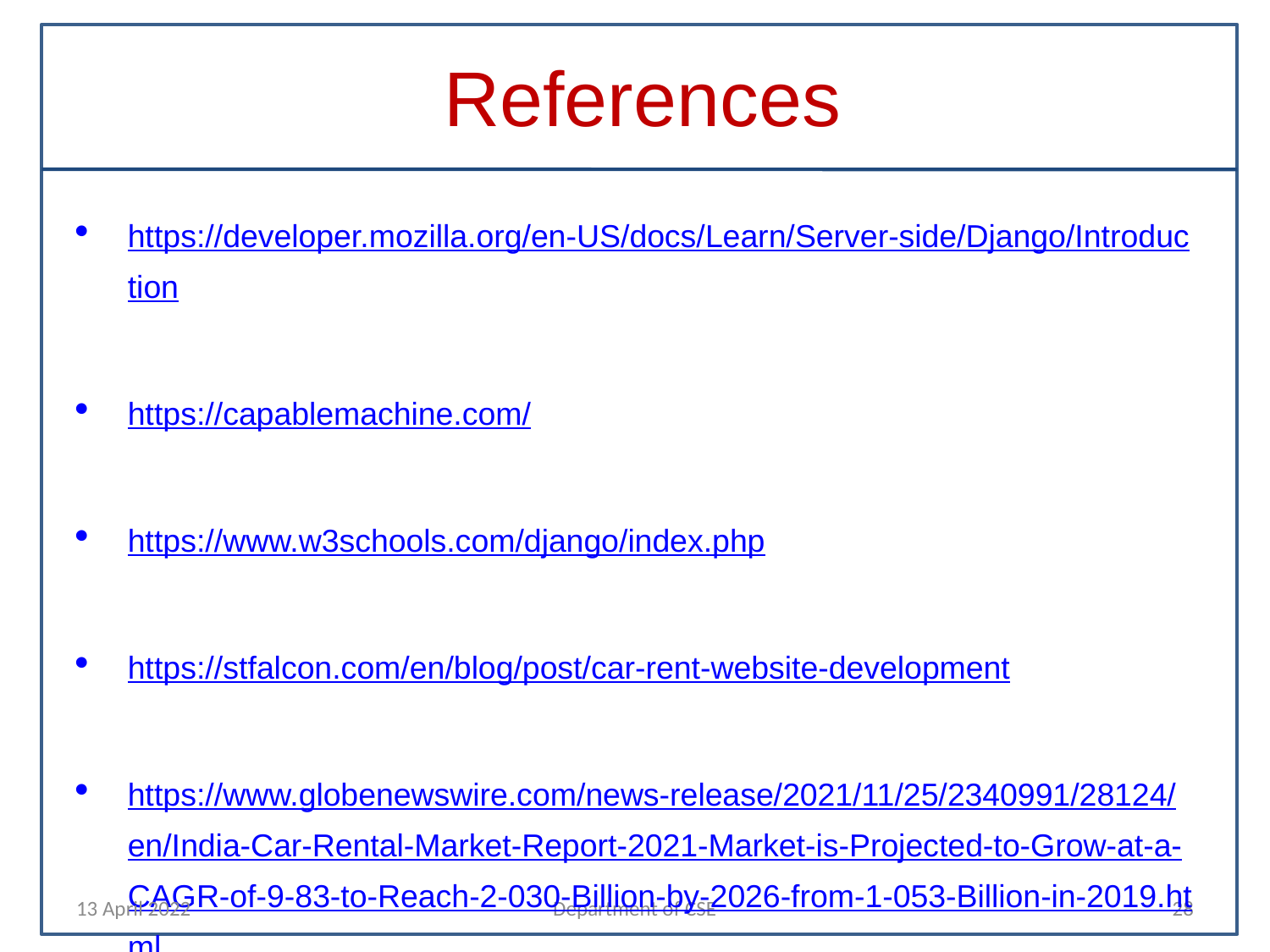

# References
https://developer.mozilla.org/en-US/docs/Learn/Server-side/Django/Introduction

https://capablemachine.com/

https://www.w3schools.com/django/index.php

https://stfalcon.com/en/blog/post/car-rent-website-development

https://www.globenewswire.com/news-release/2021/11/25/2340991/28124/en/India-Car-Rental-Market-Report-2021-Market-is-Projected-to-Grow-at-a-CAGR-of-9-83-to-Reach-2-030-Billion-by-2026-from-1-053-Billion-in-2019.html
13 April 2022
Department of CSE
28